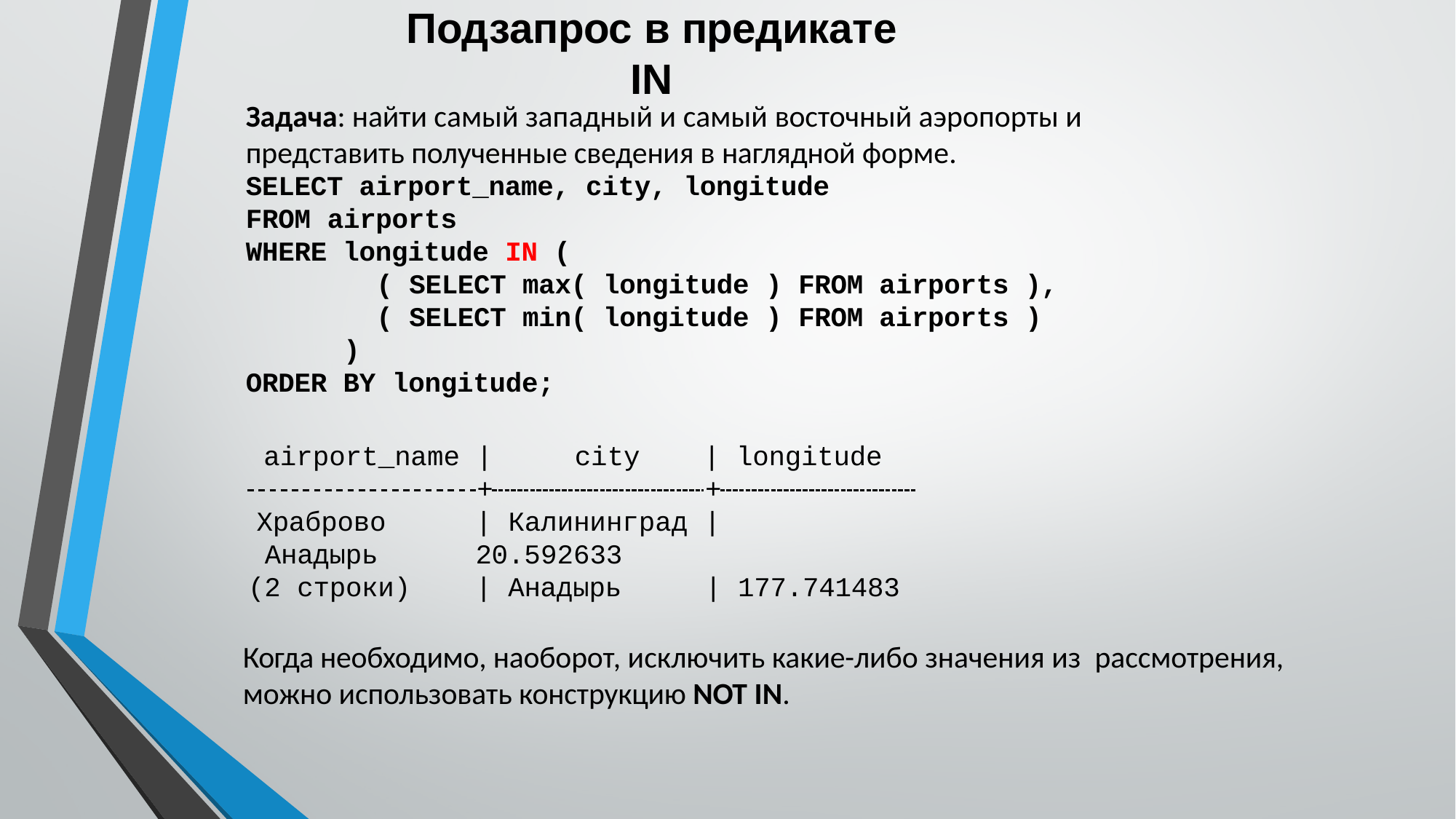

# Подзапрос в предикате IN
Задача: найти самый западный и самый восточный аэропорты и  представить полученные сведения в наглядной форме.
SELECT airport_name, city, longitude
FROM airports
WHERE longitude IN (
( SELECT max( longitude ) FROM airports ),  ( SELECT min( longitude ) FROM airports )
)
ORDER BY longitude;
airport_name |	city
| longitude
 	+	+

Храброво  Анадырь  (2 строки)
| Калининград |	20.592633
| Анадырь	| 177.741483
Когда необходимо, наоборот, исключить какие-либо значения из  рассмотрения, можно использовать конструкцию NOT IN.